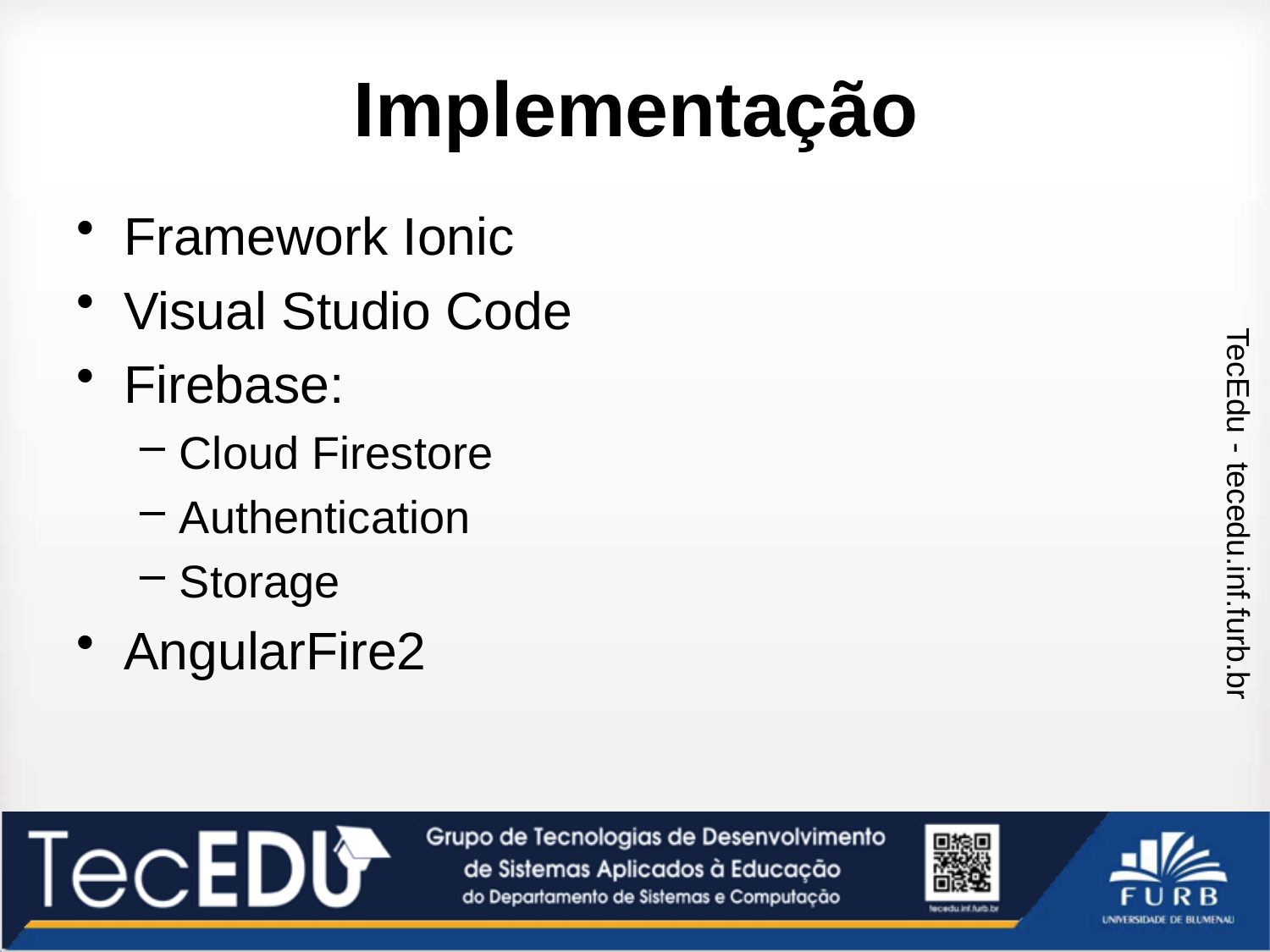

# Implementação
Framework Ionic
Visual Studio Code
Firebase:
Cloud Firestore
Authentication
Storage
AngularFire2